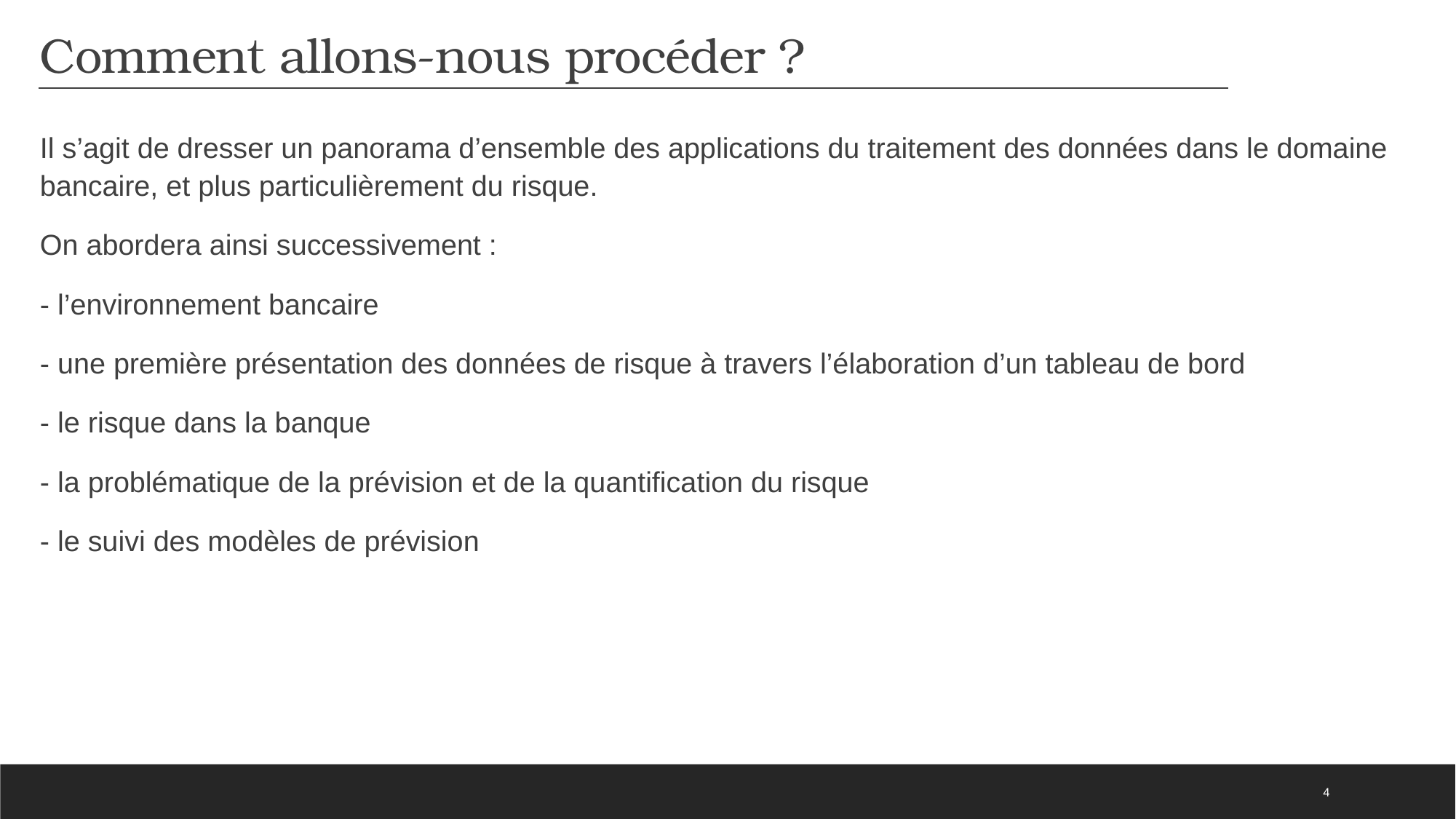

# Comment allons-nous procéder ?
Il s’agit de dresser un panorama d’ensemble des applications du traitement des données dans le domaine bancaire, et plus particulièrement du risque.
On abordera ainsi successivement :
- l’environnement bancaire
- une première présentation des données de risque à travers l’élaboration d’un tableau de bord
- le risque dans la banque
- la problématique de la prévision et de la quantification du risque
- le suivi des modèles de prévision
4